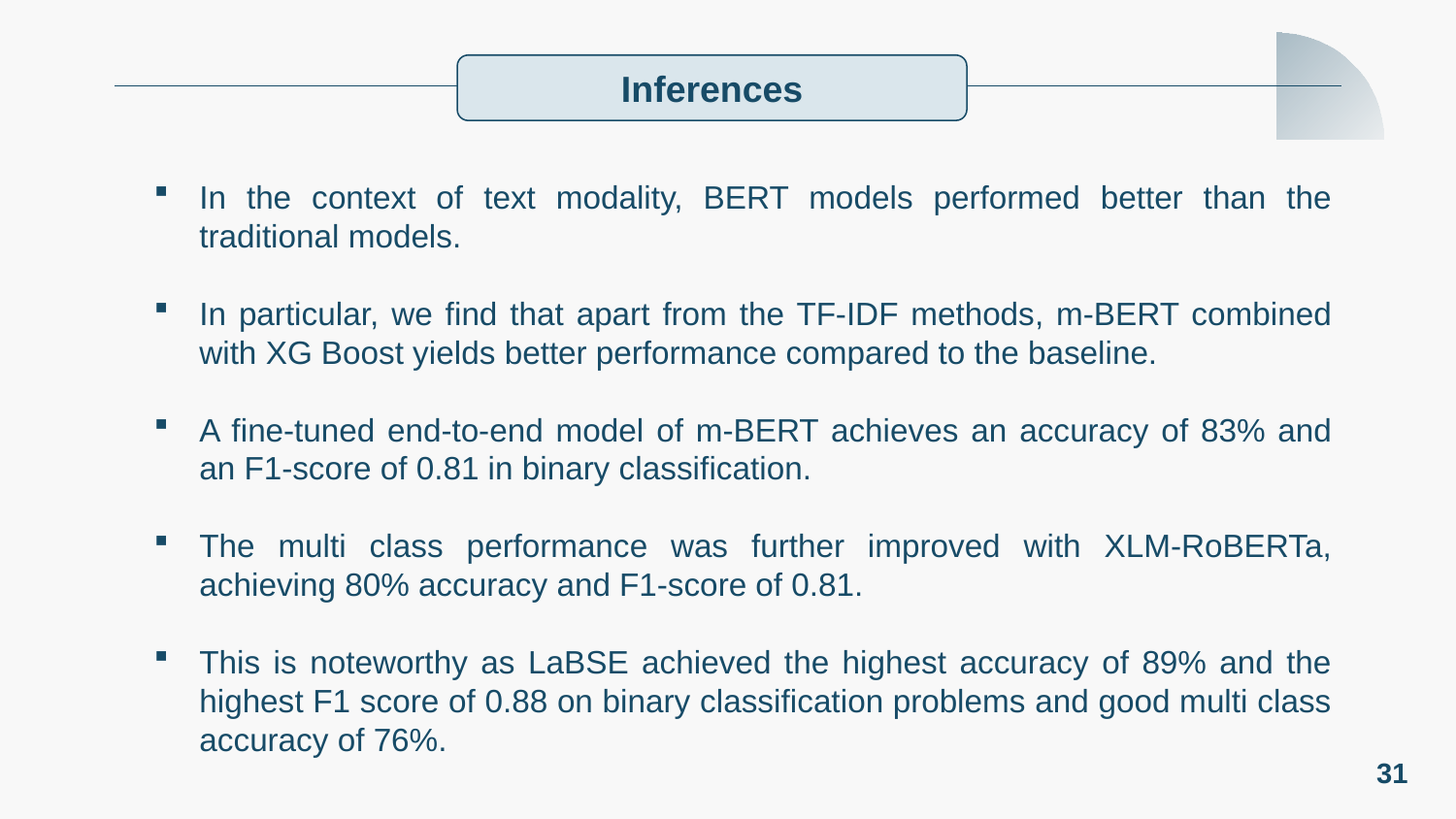

Inferences
In the context of text modality, BERT models performed better than the traditional models.

In particular, we find that apart from the TF-IDF methods, m-BERT combined with XG Boost yields better performance compared to the baseline.

A fine-tuned end-to-end model of m-BERT achieves an accuracy of 83% and an F1-score of 0.81 in binary classification.

The multi class performance was further improved with XLM-RoBERTa, achieving 80% accuracy and F1-score of 0.81.

This is noteworthy as LaBSE achieved the highest accuracy of 89% and the highest F1 score of 0.88 on binary classification problems and good multi class accuracy of 76%.

31